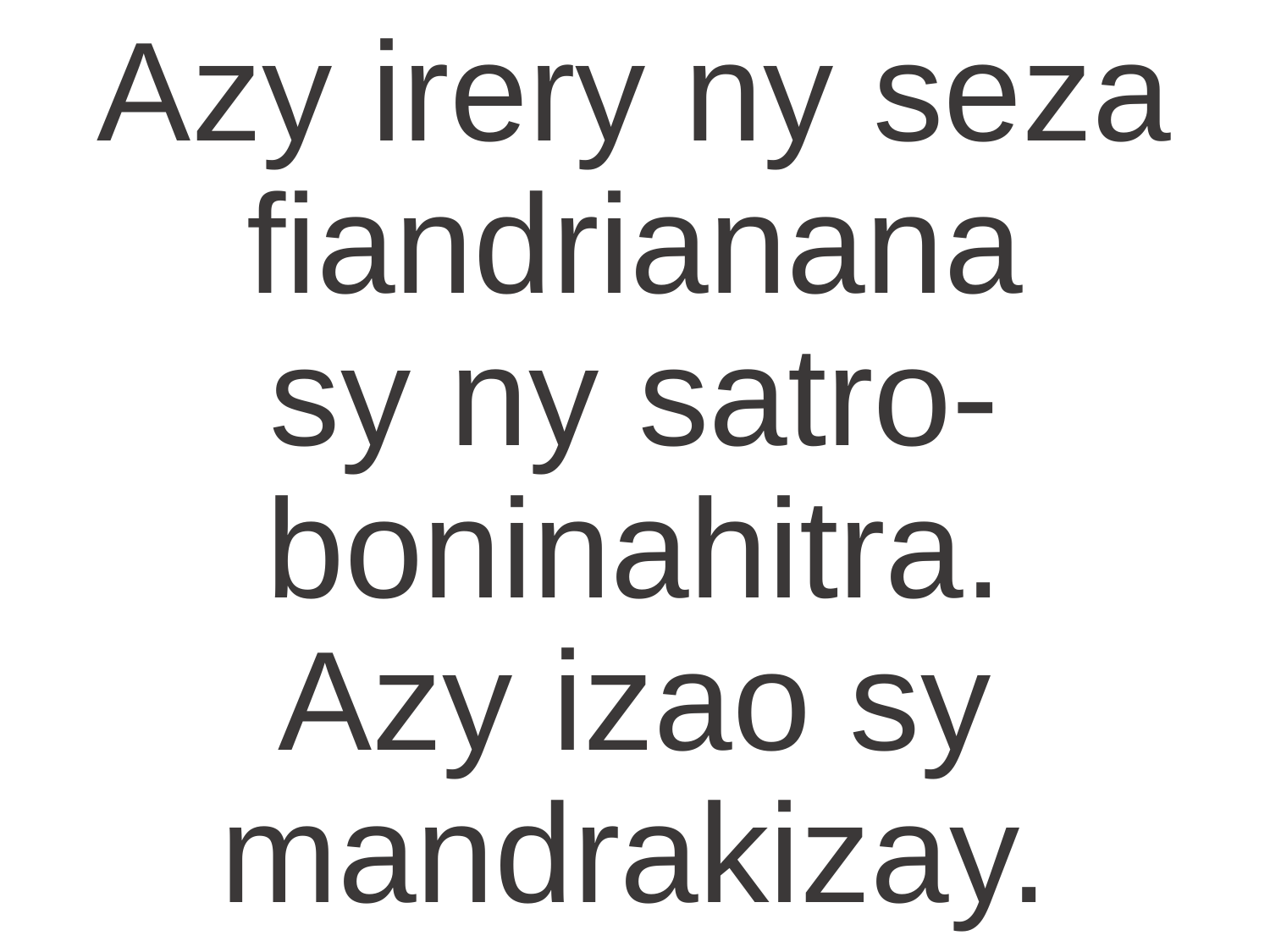

Azy irery ny seza fiandrianana
sy ny satro-boninahitra.
Azy izao sy mandrakizay.